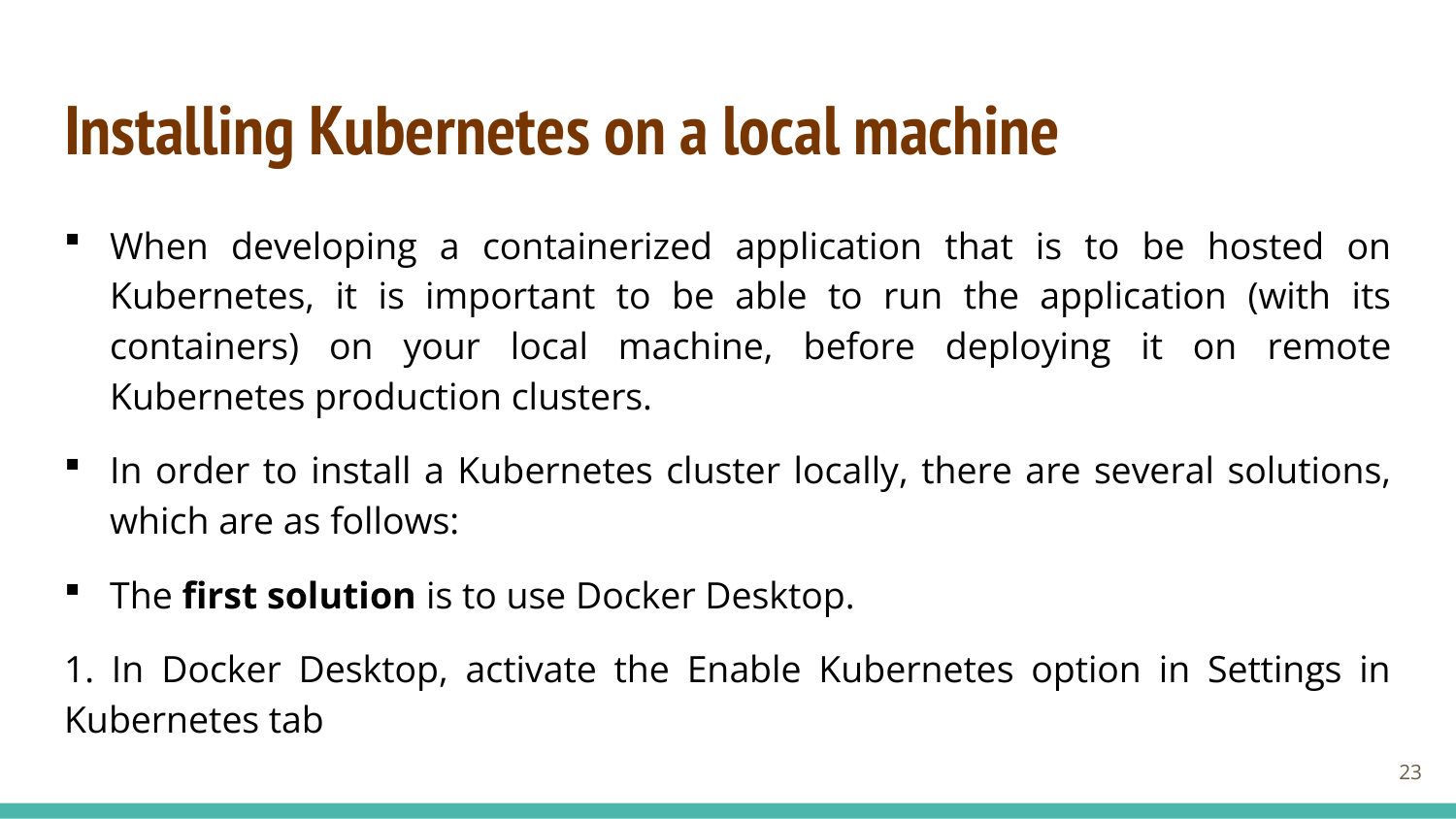

# Installing Kubernetes on a local machine
When developing a containerized application that is to be hosted on Kubernetes, it is important to be able to run the application (with its containers) on your local machine, before deploying it on remote Kubernetes production clusters.
In order to install a Kubernetes cluster locally, there are several solutions, which are as follows:
The first solution is to use Docker Desktop.
1. In Docker Desktop, activate the Enable Kubernetes option in Settings in Kubernetes tab
23